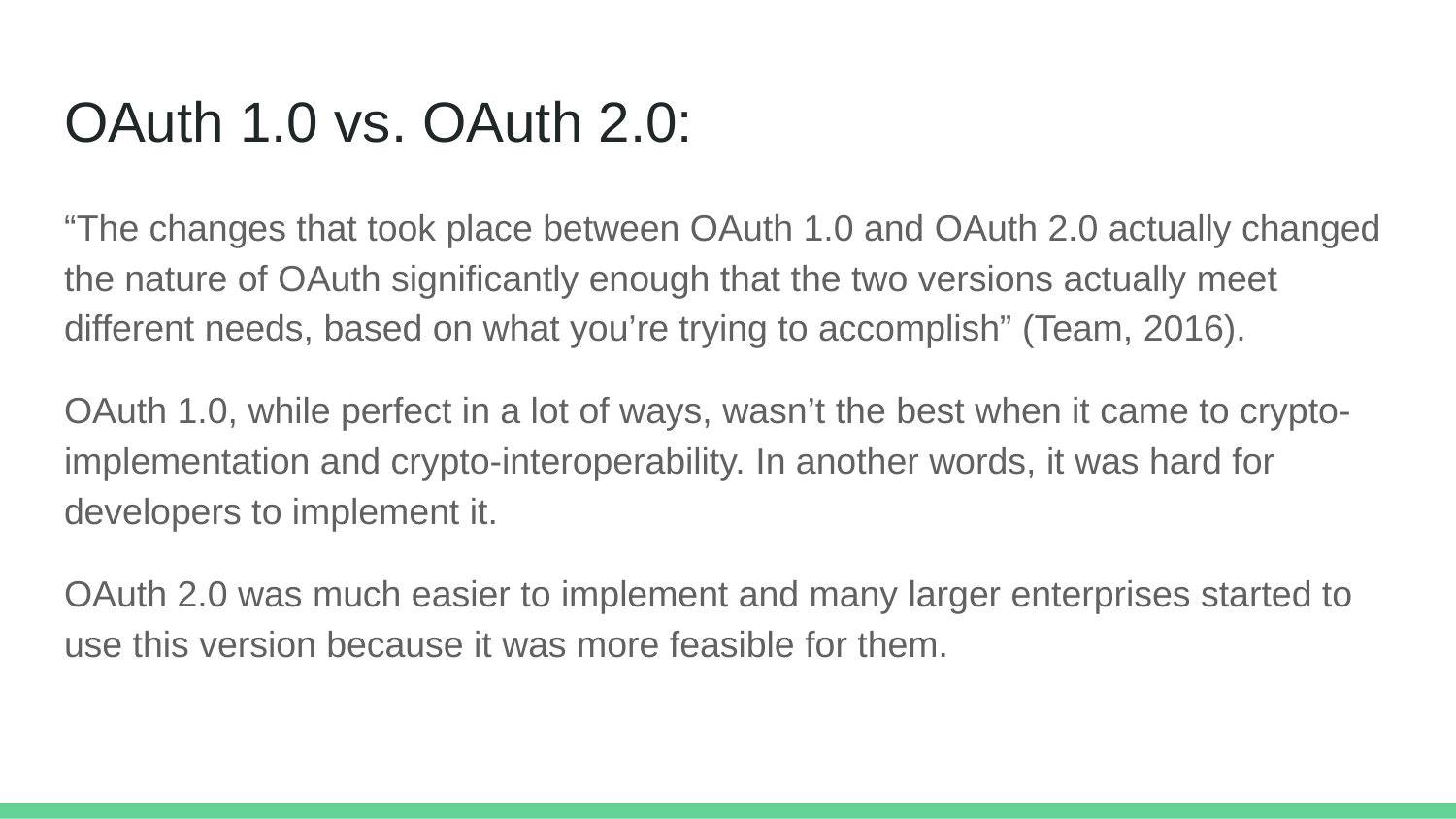

# OAuth 1.0 vs. OAuth 2.0:
“The changes that took place between OAuth 1.0 and OAuth 2.0 actually changed the nature of OAuth significantly enough that the two versions actually meet different needs, based on what you’re trying to accomplish” (Team, 2016).
OAuth 1.0, while perfect in a lot of ways, wasn’t the best when it came to crypto-implementation and crypto-interoperability. In another words, it was hard for developers to implement it.
OAuth 2.0 was much easier to implement and many larger enterprises started to use this version because it was more feasible for them.